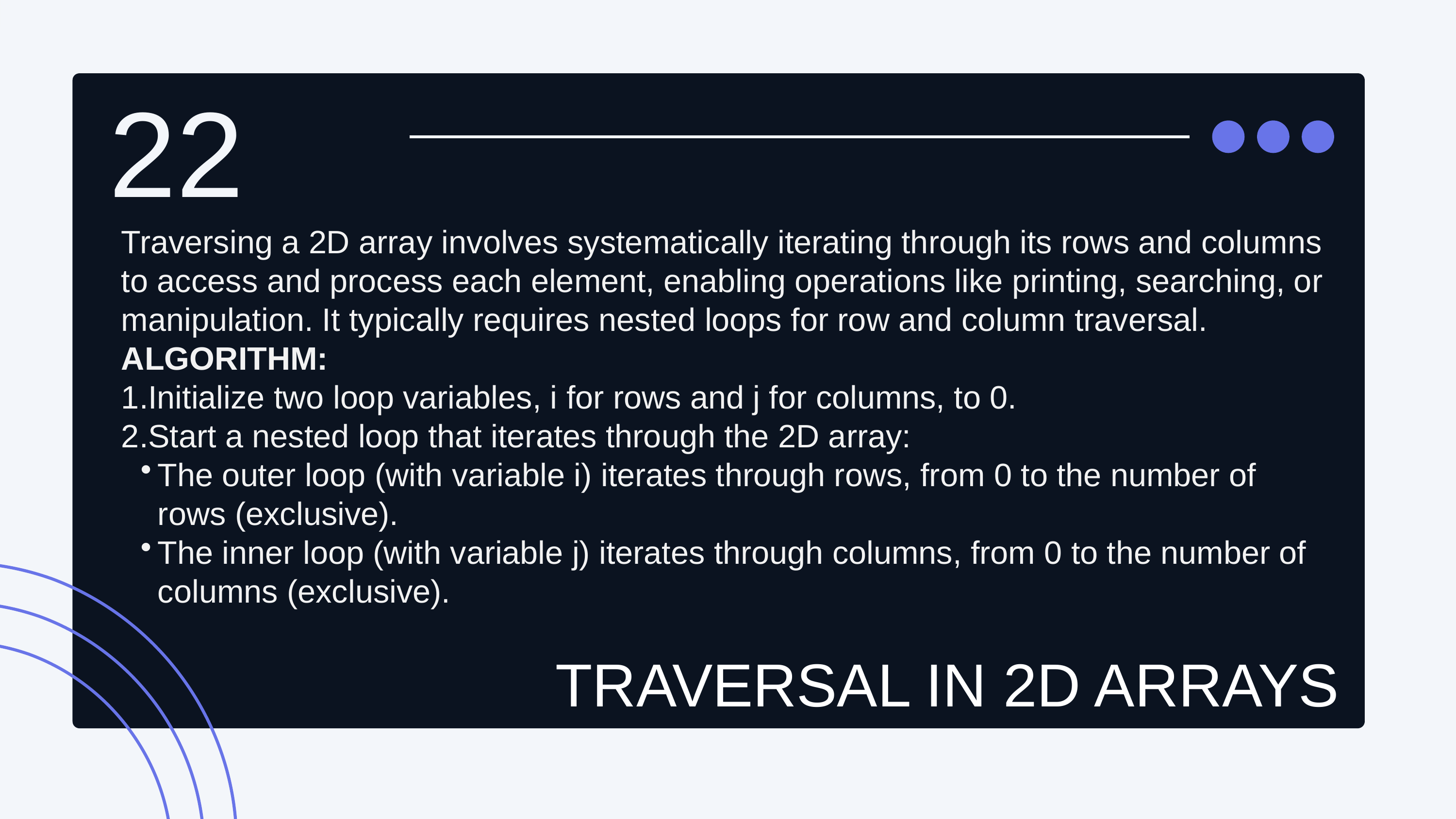

22

Traversing a 2D array involves systematically iterating through its rows and columns to access and process each element, enabling operations like printing, searching, or manipulation. It typically requires nested loops for row and column traversal.
ALGORITHM:
Initialize two loop variables, i for rows and j for columns, to 0.
Start a nested loop that iterates through the 2D array:
The outer loop (with variable i) iterates through rows, from 0 to the number of rows (exclusive).
The inner loop (with variable j) iterates through columns, from 0 to the number of columns (exclusive).

TRAVERSAL IN 2D ARRAYS